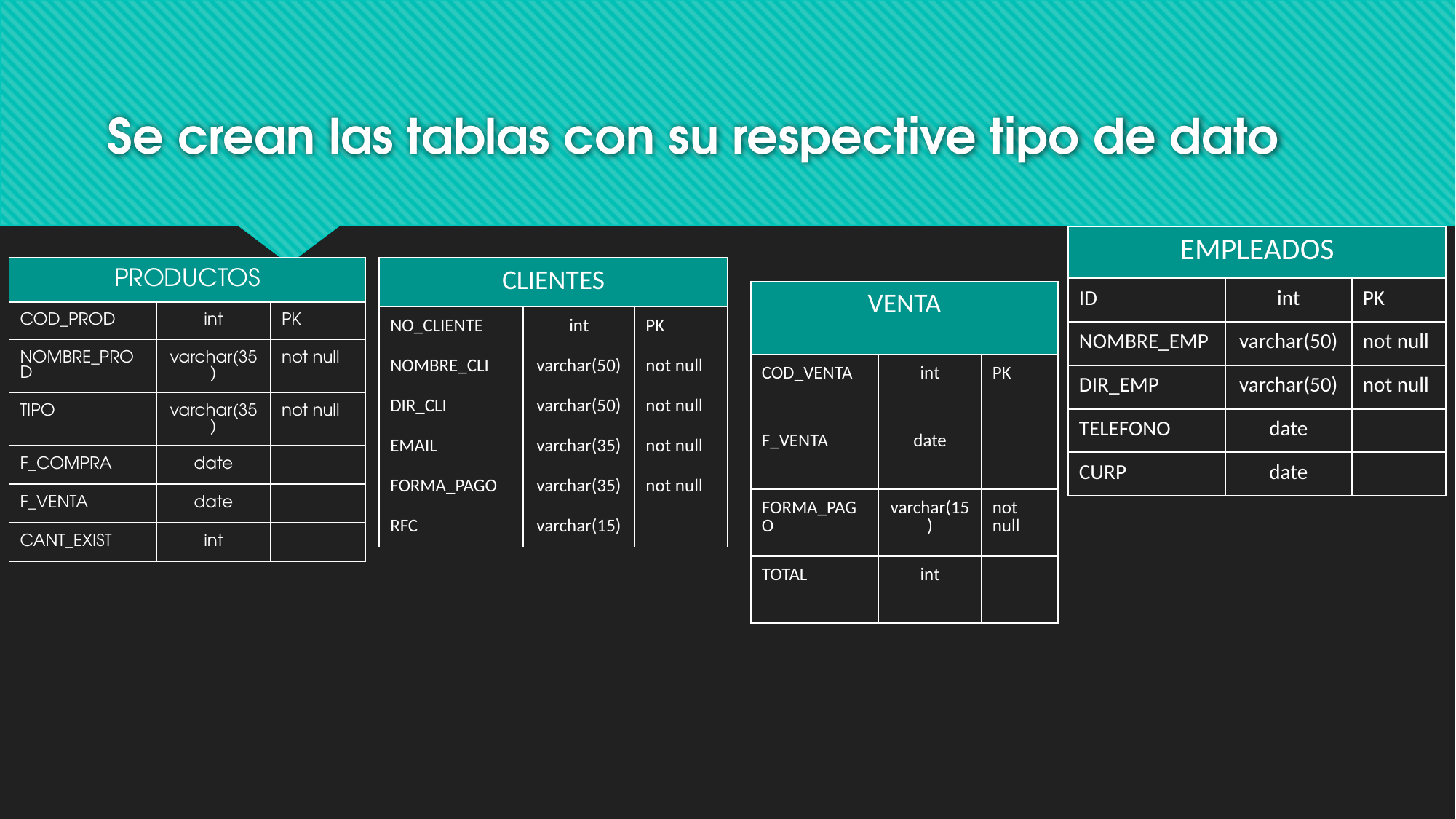

# Se crean las tablas con su respective tipo de dato
| EMPLEADOS |  |  |
| --- | --- | --- |
| ID | int | PK |
| NOMBRE\_EMP | varchar(50) | not null |
| DIR\_EMP | varchar(50) | not null |
| TELEFONO | date |  |
| CURP | date |  |
| PRODUCTOS |  |  |
| --- | --- | --- |
| COD\_PROD | int | PK |
| NOMBRE\_PROD | varchar(35) | not null |
| TIPO | varchar(35) | not null |
| F\_COMPRA | date |  |
| F\_VENTA | date |  |
| CANT\_EXIST | int |  |
| CLIENTES |  |  |
| --- | --- | --- |
| NO\_CLIENTE | int | PK |
| NOMBRE\_CLI | varchar(50) | not null |
| DIR\_CLI | varchar(50) | not null |
| EMAIL | varchar(35) | not null |
| FORMA\_PAGO | varchar(35) | not null |
| RFC | varchar(15) |  |
| VENTA |  |  |
| --- | --- | --- |
| COD\_VENTA | int | PK |
| F\_VENTA | date |  |
| FORMA\_PAGO | varchar(15) | not null |
| TOTAL | int |  |